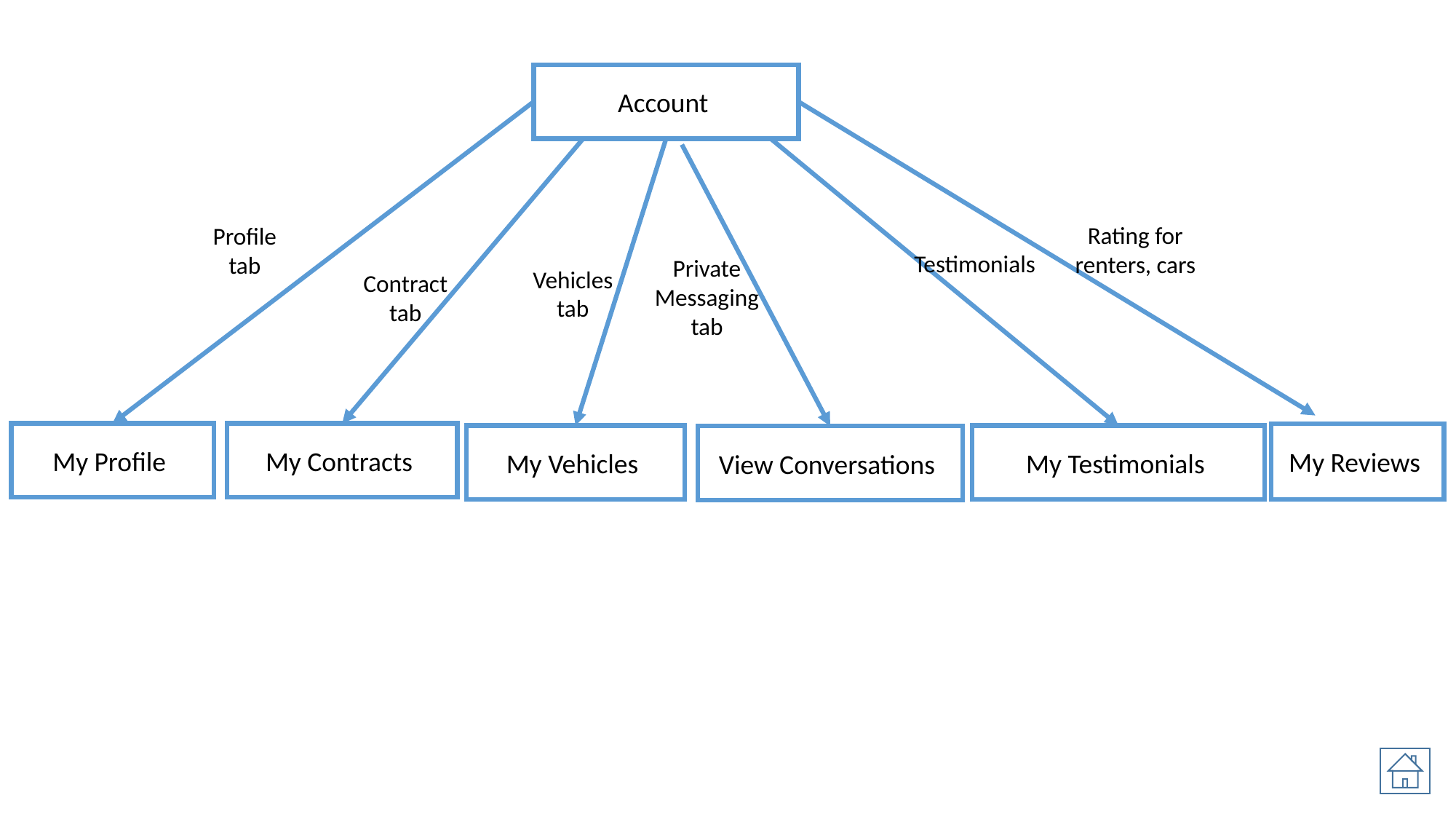

Account
Rating for renters, cars
Profile tab
Testimonials
Private Messaging tab
Vehicles tab
Contract tab
My Profile
My Contracts
My Reviews
My Vehicles
My Testimonials
View Conversations